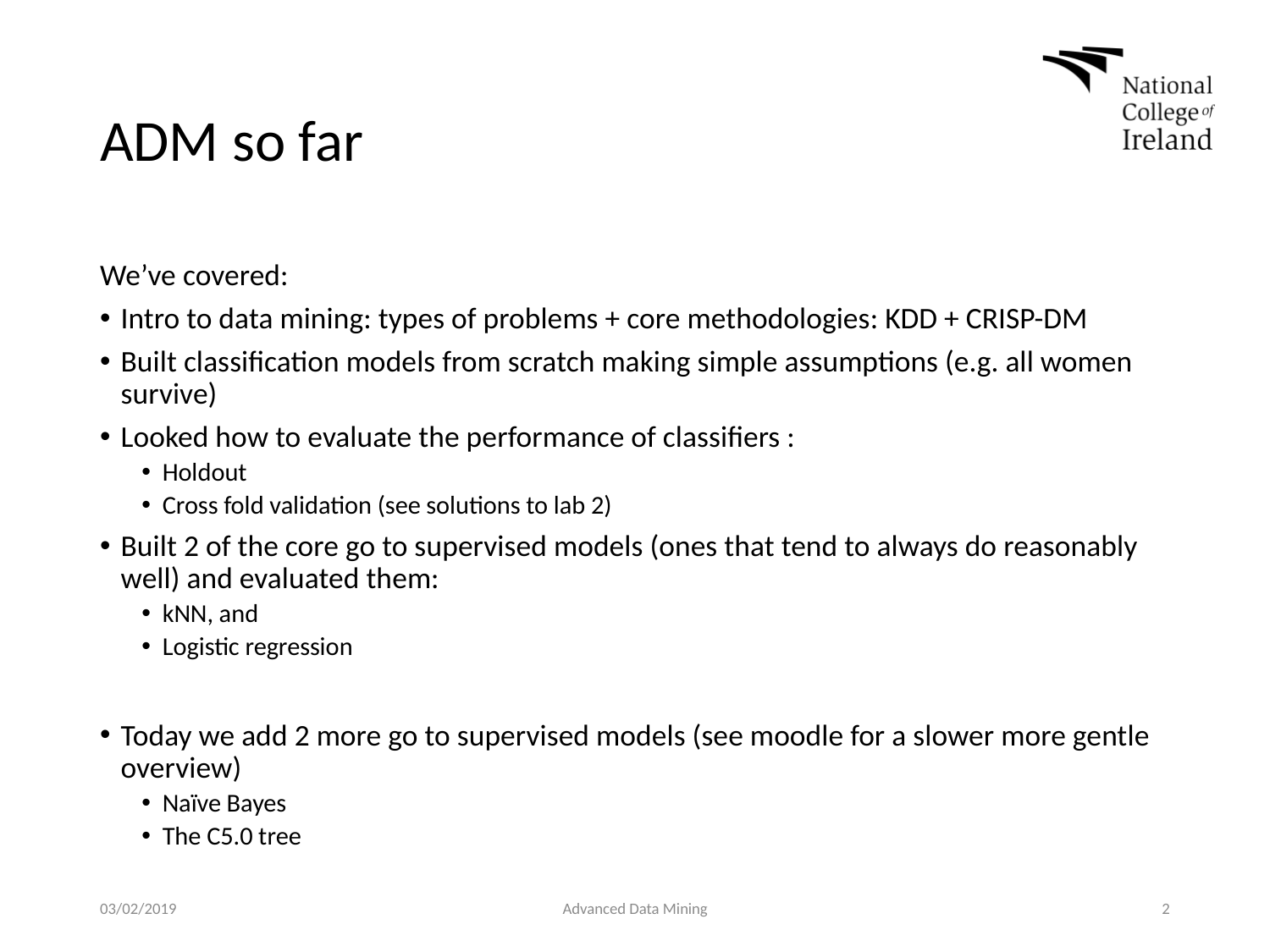

# ADM so far
We’ve covered:
Intro to data mining: types of problems + core methodologies: KDD + CRISP-DM
Built classification models from scratch making simple assumptions (e.g. all women survive)
Looked how to evaluate the performance of classifiers :
Holdout
Cross fold validation (see solutions to lab 2)
Built 2 of the core go to supervised models (ones that tend to always do reasonably well) and evaluated them:
kNN, and
Logistic regression

Today we add 2 more go to supervised models (see moodle for a slower more gentle overview)
Naïve Bayes
The C5.0 tree

03/02/2019
Advanced Data Mining
2